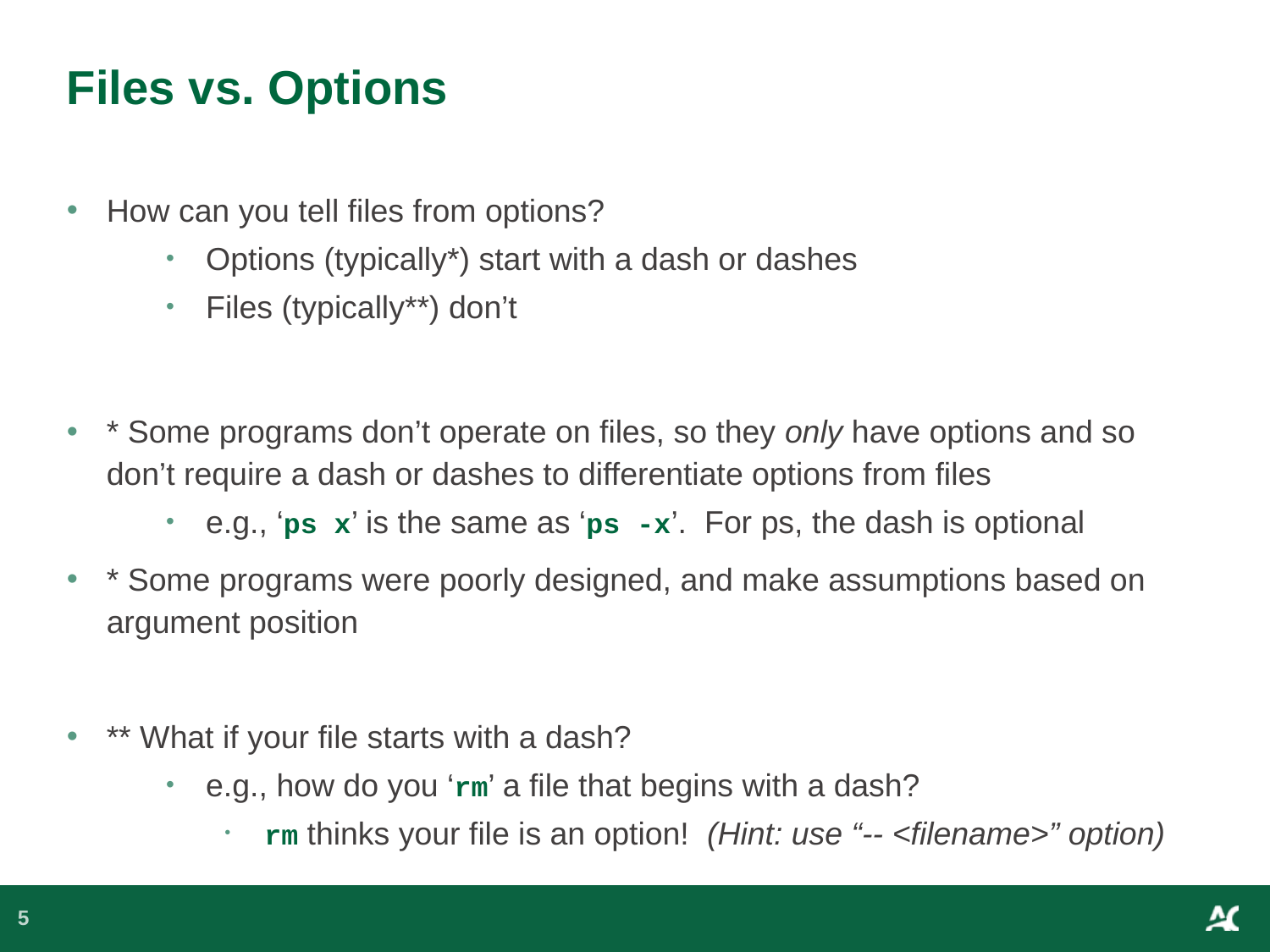

# Files vs. Options
How can you tell files from options?
Options (typically*) start with a dash or dashes
Files (typically**) don’t

* Some programs don’t operate on files, so they only have options and so don’t require a dash or dashes to differentiate options from files
e.g., ‘ps x’ is the same as ‘ps -x’.  For ps, the dash is optional
* Some programs were poorly designed, and make assumptions based on argument position

** What if your file starts with a dash?
e.g., how do you ‘rm’ a file that begins with a dash?
rm thinks your file is an option!  (Hint: use “-- <filename>” option)

5